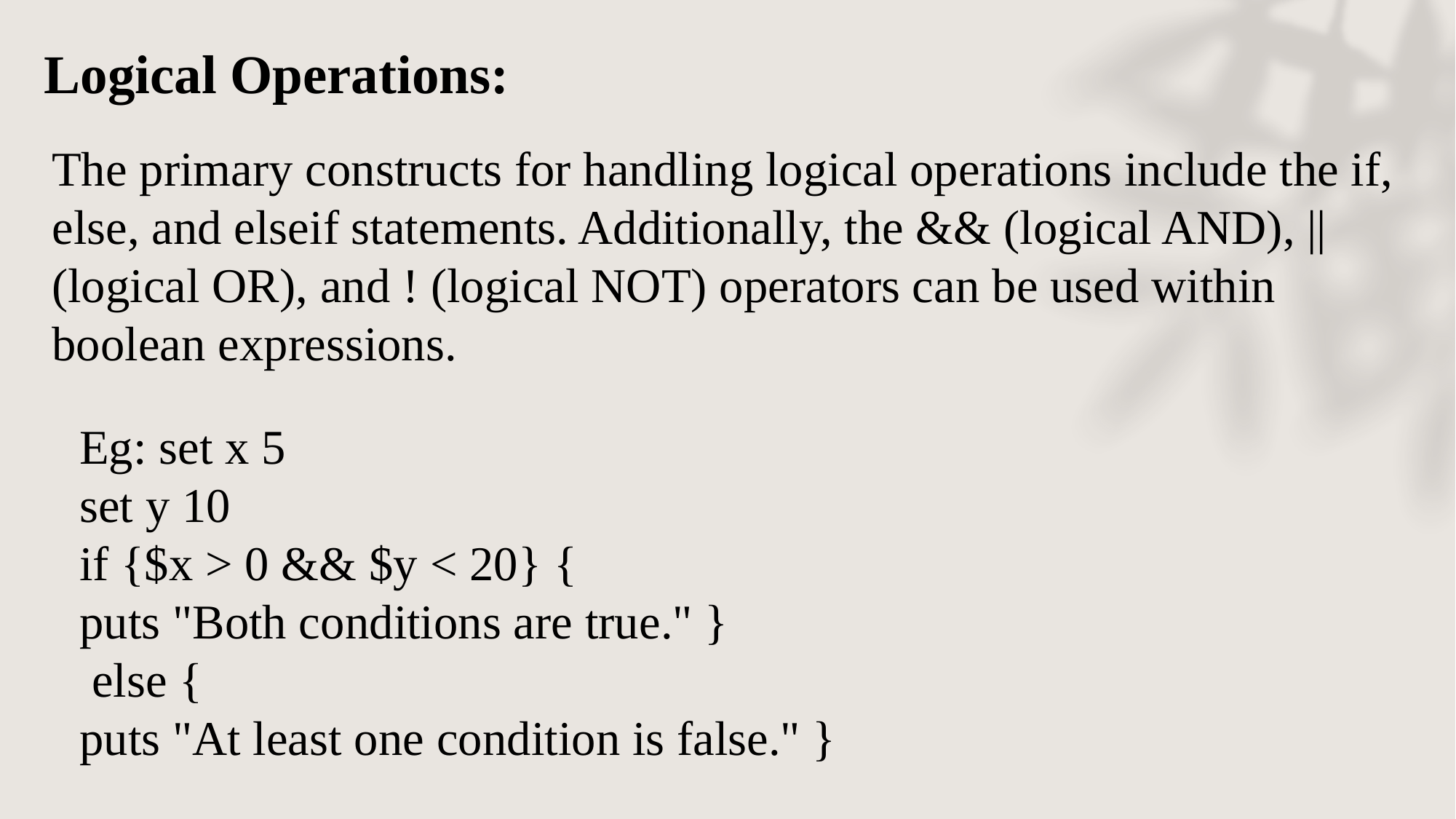

Logical Operations:
The primary constructs for handling logical operations include the if, else, and elseif statements. Additionally, the && (logical AND), || (logical OR), and ! (logical NOT) operators can be used within boolean expressions.
Eg: set x 5
set y 10
if {$x > 0 && $y < 20} {
puts "Both conditions are true." }
 else {
puts "At least one condition is false." }